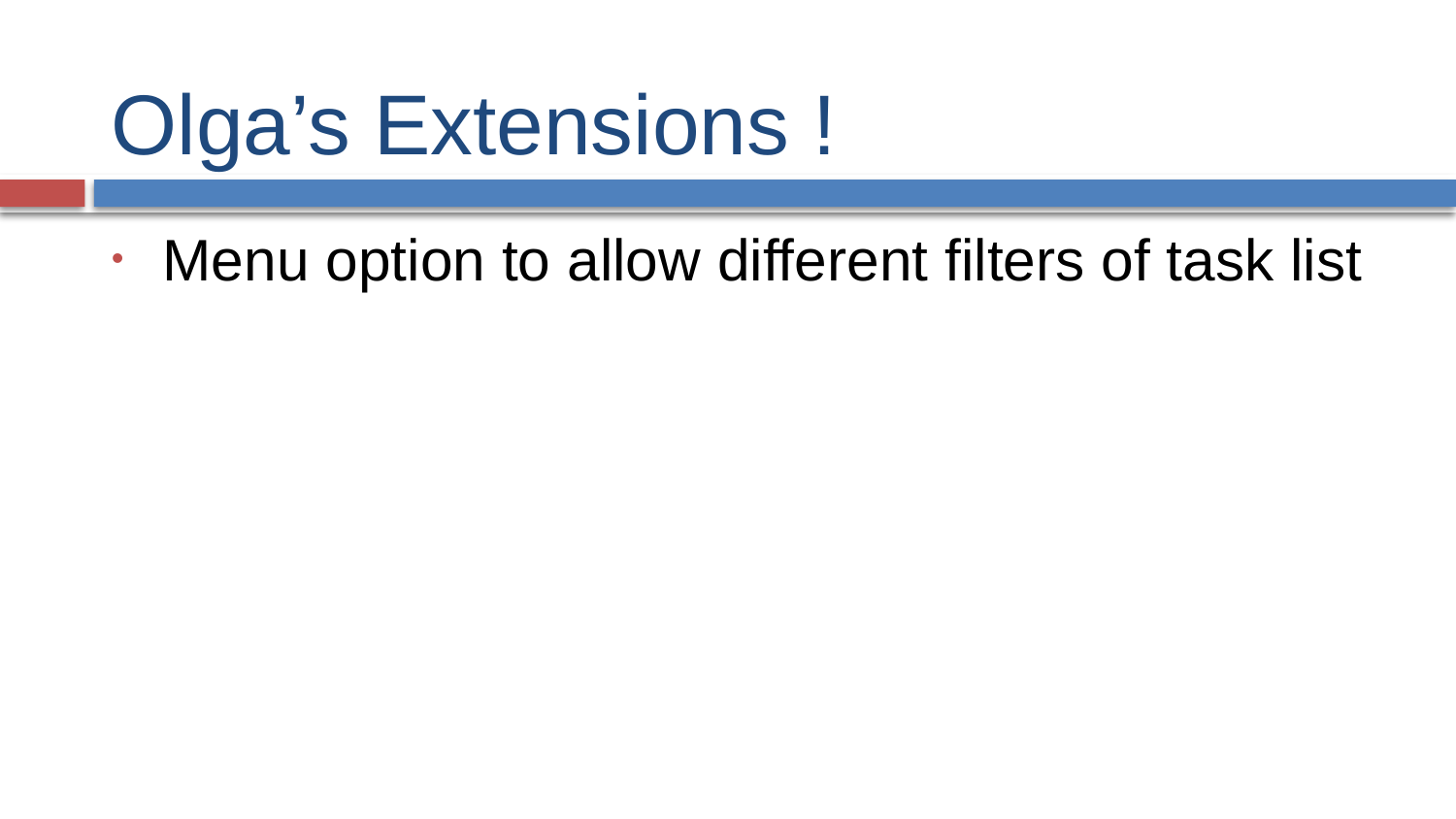

# Olga’s Extensions !
Menu option to allow different filters of task list